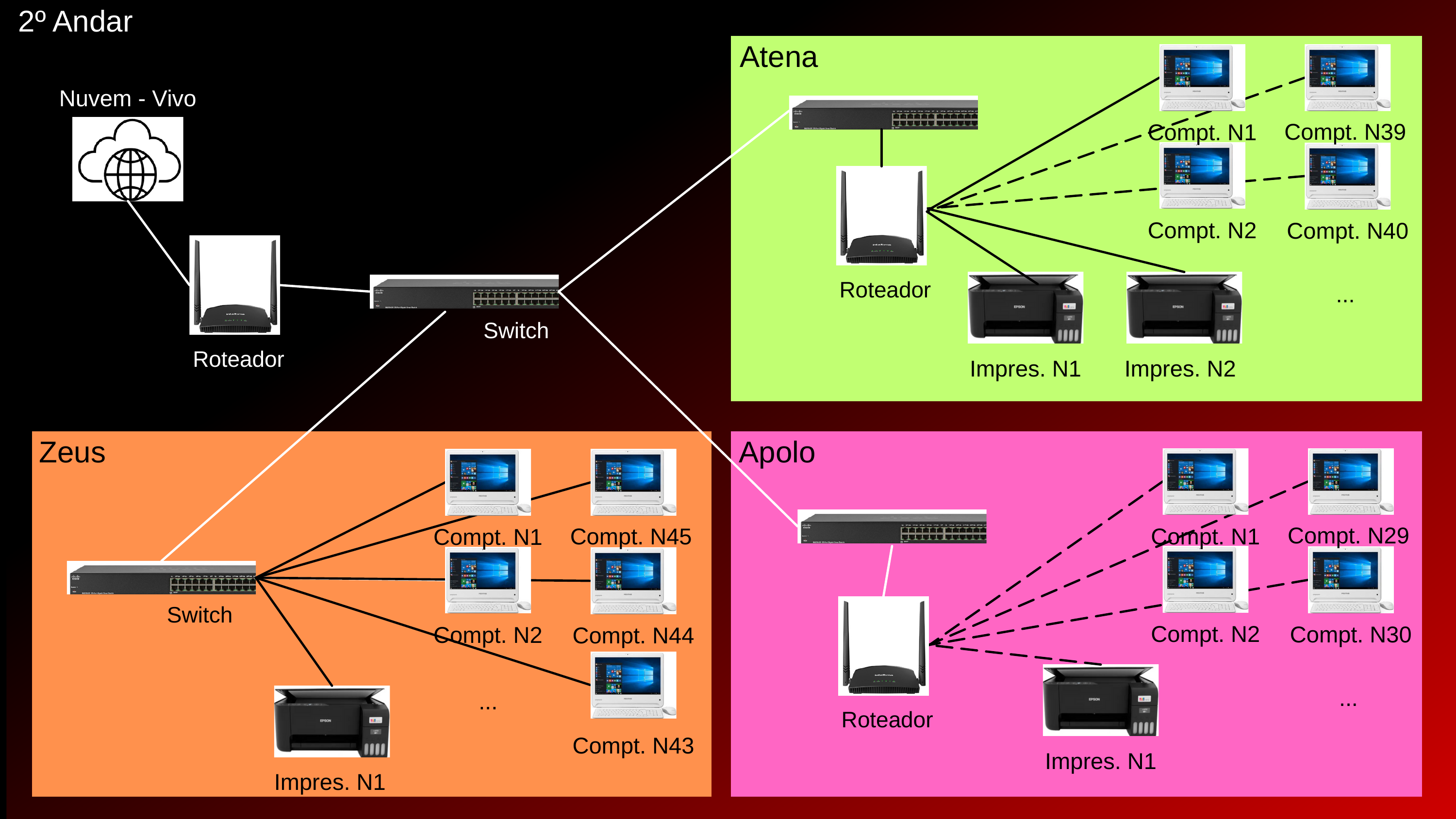

2º Andar
Atena

Nuvem - Vivo

Compt. N39
Compt. N1

Compt. N2

Compt. N40

Roteador

...

Switch
Roteador
Impres. N1
Impres. N2
Zeus
Apolo

Compt. N29
Compt. N1
Compt. N45
Compt. N1

Switch

Compt. N2
Compt. N30
Compt. N2
Compt. N44

...
...

Roteador
Compt. N43
Impres. N1
Impres. N1